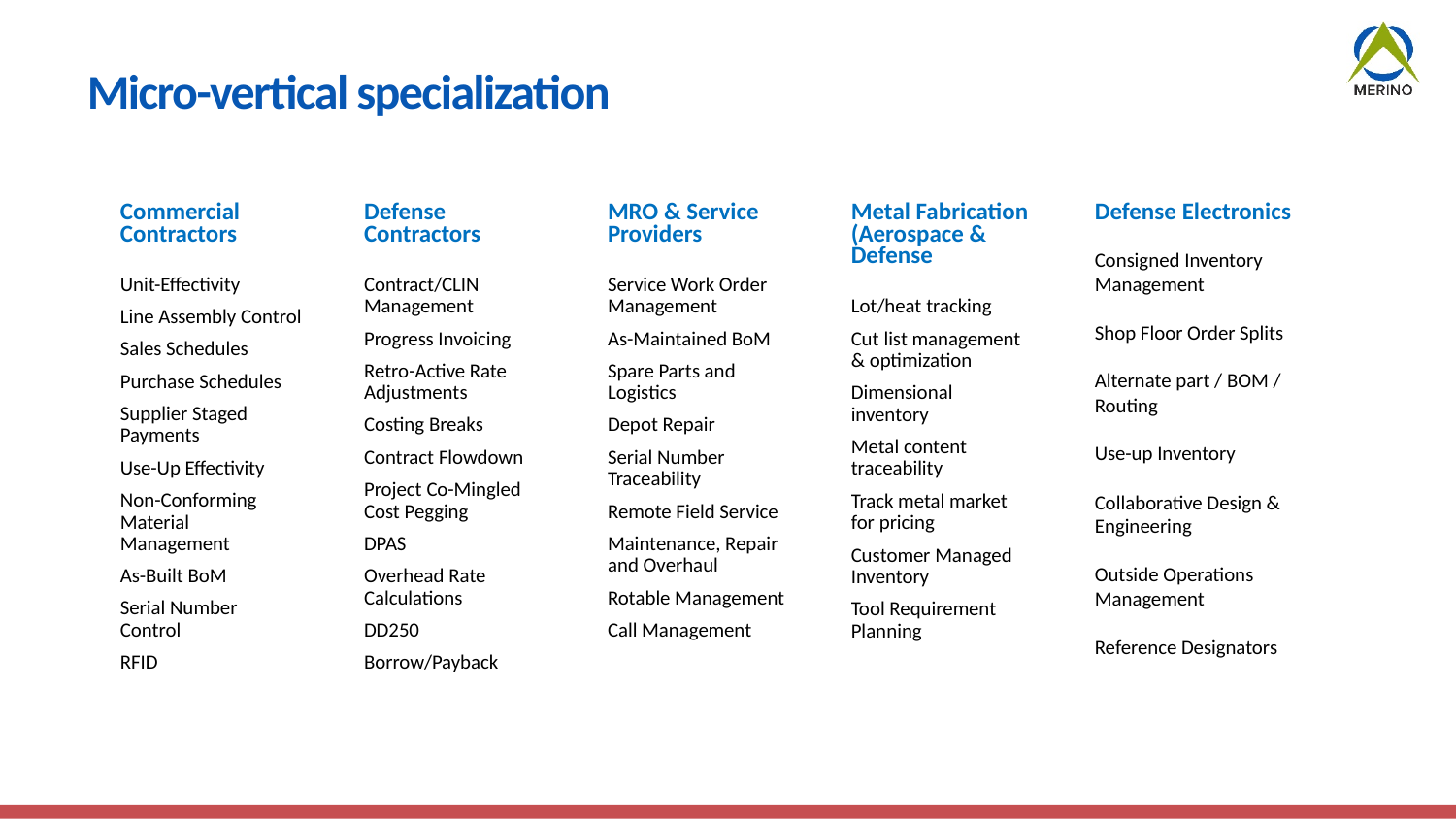

# Micro-vertical specialization
Commercial Contractors

Unit-Effectivity
Line Assembly Control
Sales Schedules
Purchase Schedules
Supplier Staged Payments
Use-Up Effectivity
Non-Conforming Material Management
As-Built BoM
Serial Number Control
RFID

Defense Contractors

Contract/CLIN Management
Progress Invoicing
Retro-Active Rate Adjustments
Costing Breaks
Contract Flowdown
Project Co-Mingled Cost Pegging
DPAS
Overhead Rate Calculations
DD250
Borrow/Payback

MRO & Service
Providers

Service Work Order Management
As-Maintained BoM
Spare Parts and Logistics
Depot Repair
Serial Number Traceability
Remote Field Service
Maintenance, Repair and Overhaul
Rotable Management
Call Management

Metal Fabrication (Aerospace & Defense

Lot/heat tracking
Cut list management & optimization
Dimensional inventory
Metal content traceability
Track metal market for pricing
Customer Managed Inventory
Tool Requirement Planning

Defense Electronics

Consigned Inventory Management

Shop Floor Order Splits

Alternate part / BOM / Routing

Use-up Inventory

Collaborative Design & Engineering

Outside Operations Management

Reference Designators